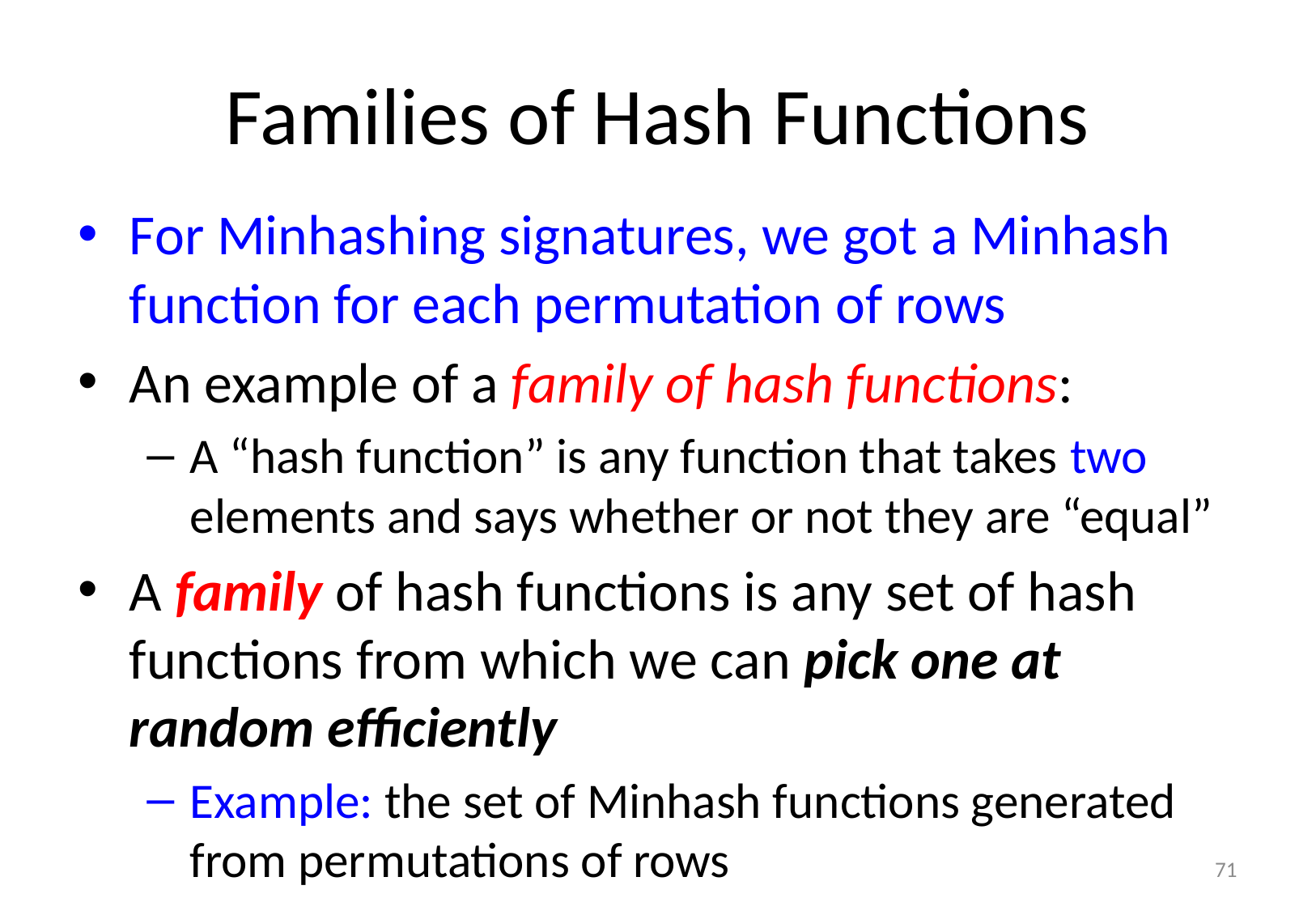

# Families of Hash Functions
For Minhashing signatures, we got a Minhash function for each permutation of rows
An example of a family of hash functions:
A “hash function” is any function that takes two elements and says whether or not they are “equal”
A family of hash functions is any set of hash functions from which we can pick one at random efficiently
Example: the set of Minhash functions generated from permutations of rows
71